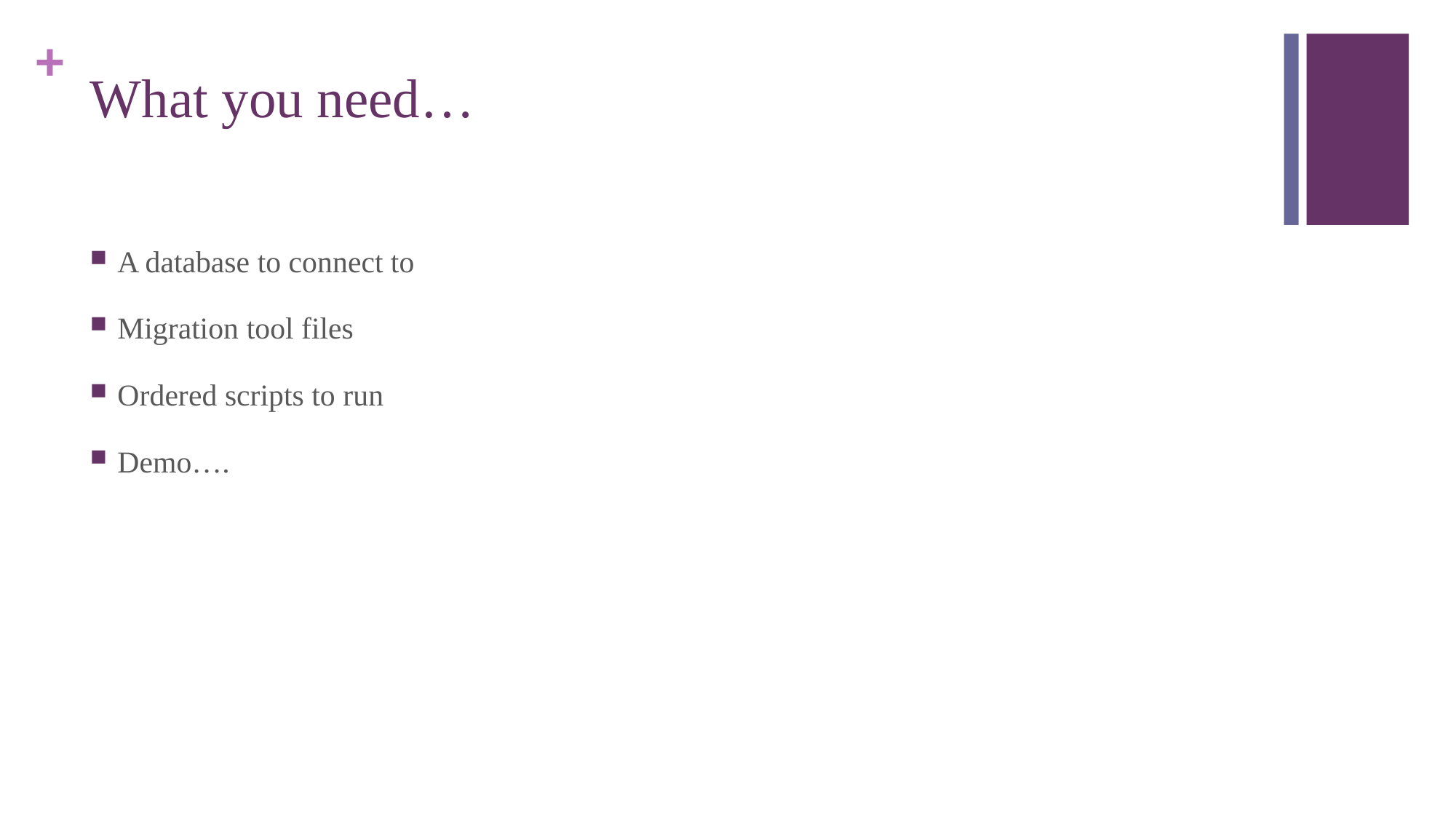

# What you need…
A database to connect to
Migration tool files
Ordered scripts to run
Demo….